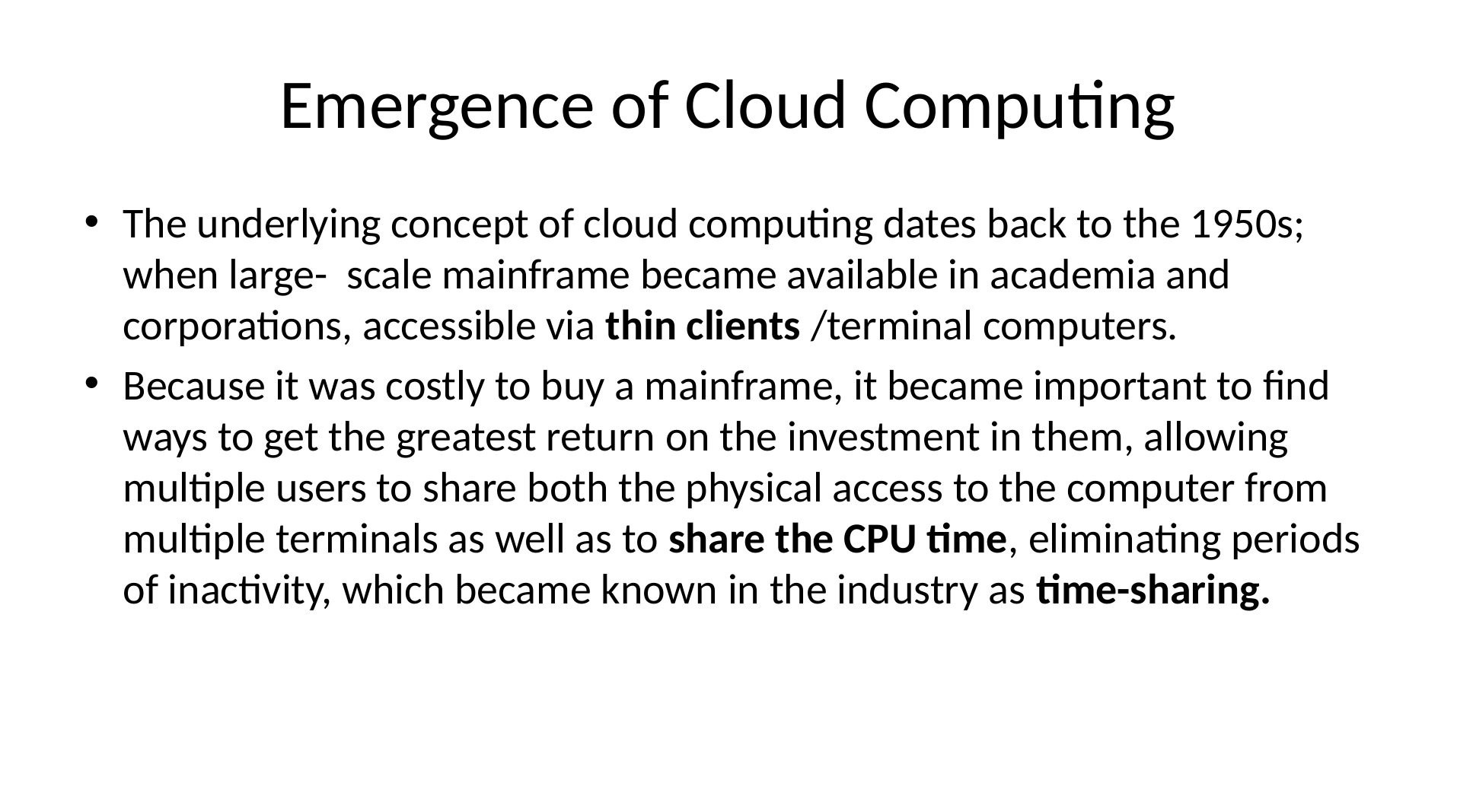

# Emergence of Cloud Computing
The underlying concept of cloud computing dates back to the 1950s; when large-  scale mainframe became available in academia and corporations, accessible via thin clients /terminal computers.
Because it was costly to buy a mainframe, it became important to find ways to get the greatest return on the investment in them, allowing multiple users to share both the physical access to the computer from multiple terminals as well as to share the CPU time, eliminating periods of inactivity, which became known in the industry as time-sharing.